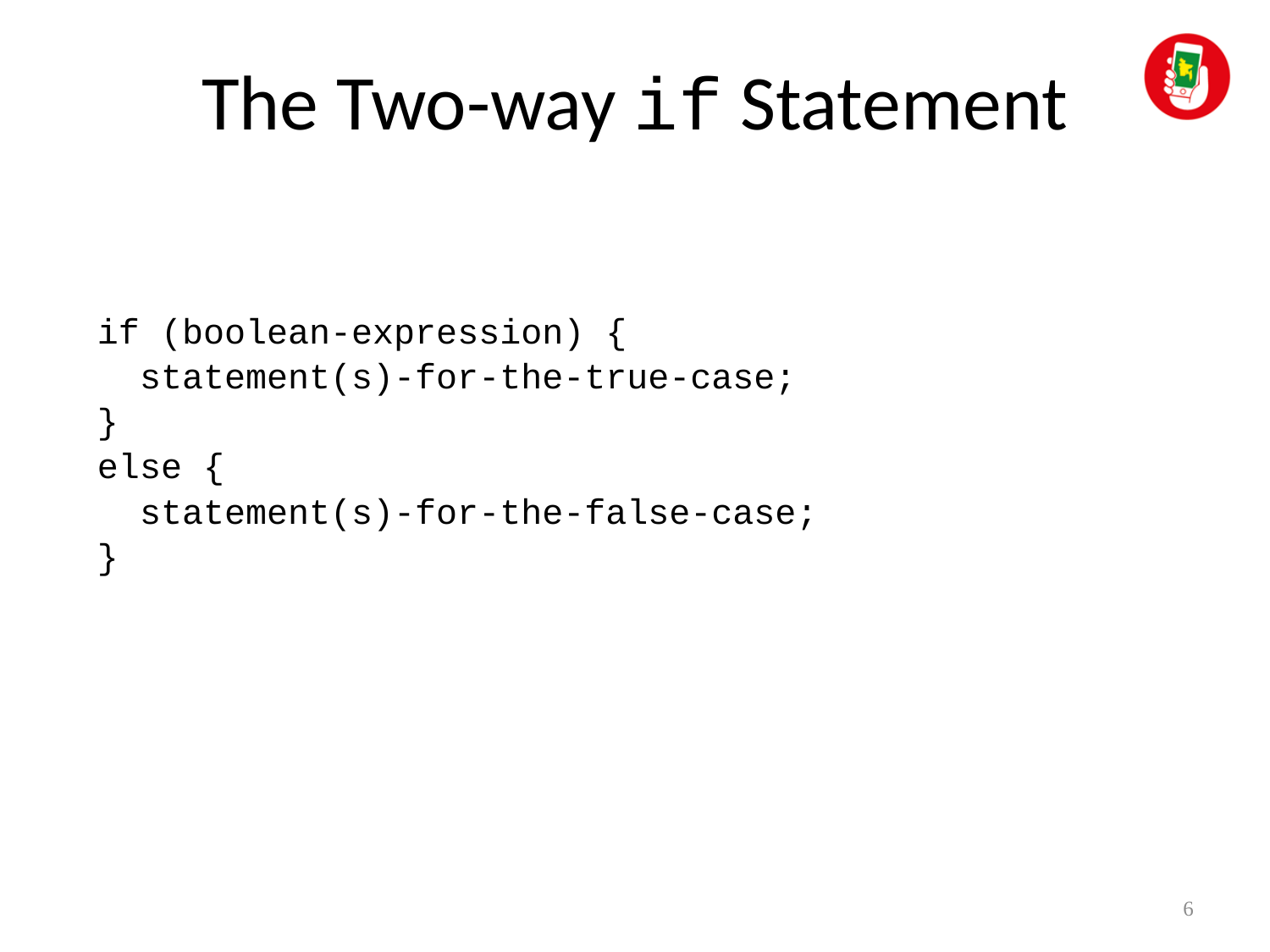

# The Two-way if Statement
if (boolean-expression) {
  statement(s)-for-the-true-case;
}
else {
  statement(s)-for-the-false-case;
}

6